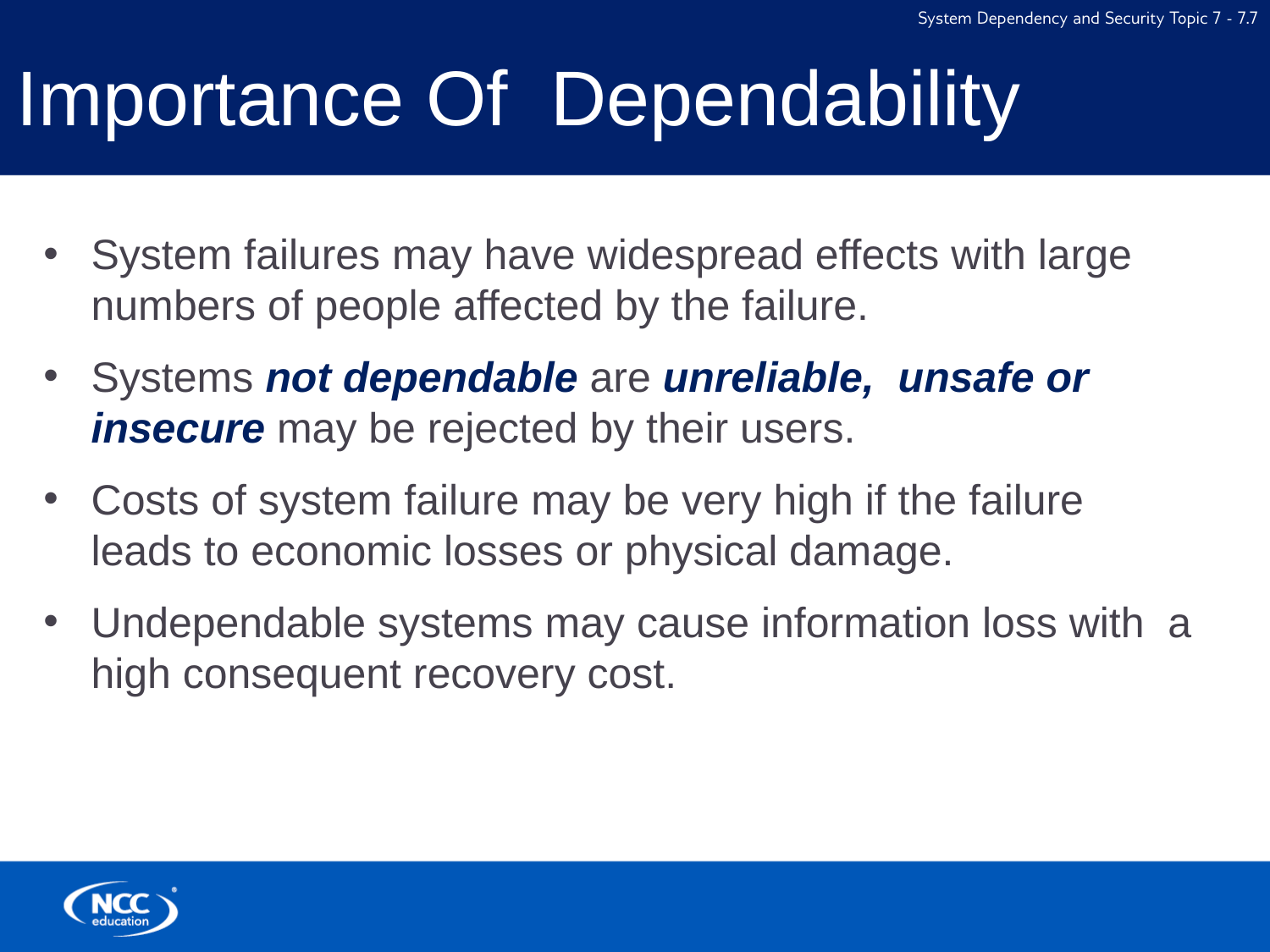

# Importance Of  Dependability
System failures may have widespread effects with large  numbers of people affected by the failure.
Systems not dependable are unreliable,  unsafe or insecure may be rejected by their users.
Costs of system failure may be very high if the failure leads to economic losses or physical damage.
Undependable systems may cause information loss with  a high consequent recovery cost.